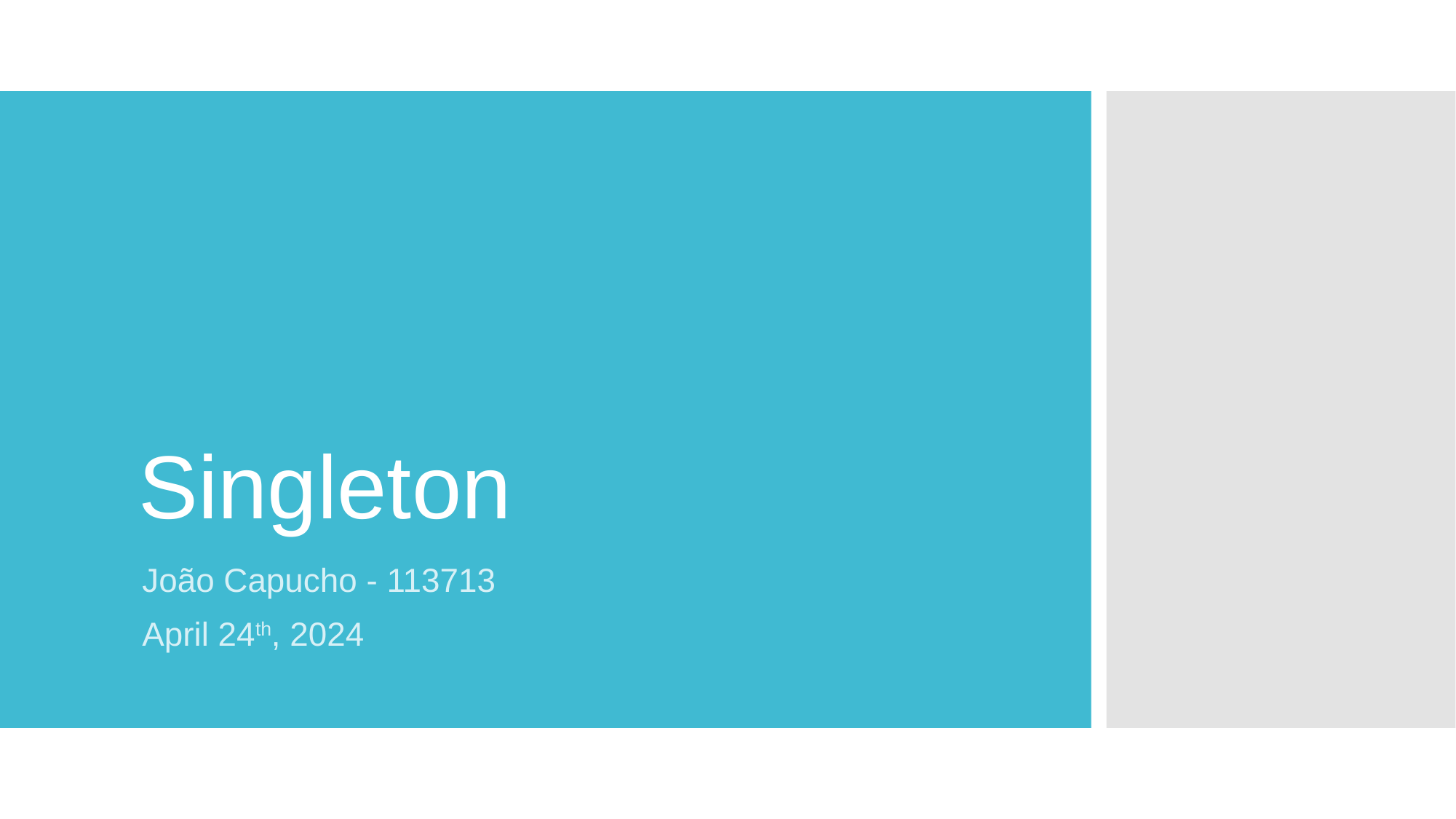

# Singleton
João Capucho - 113713
April 24th, 2024